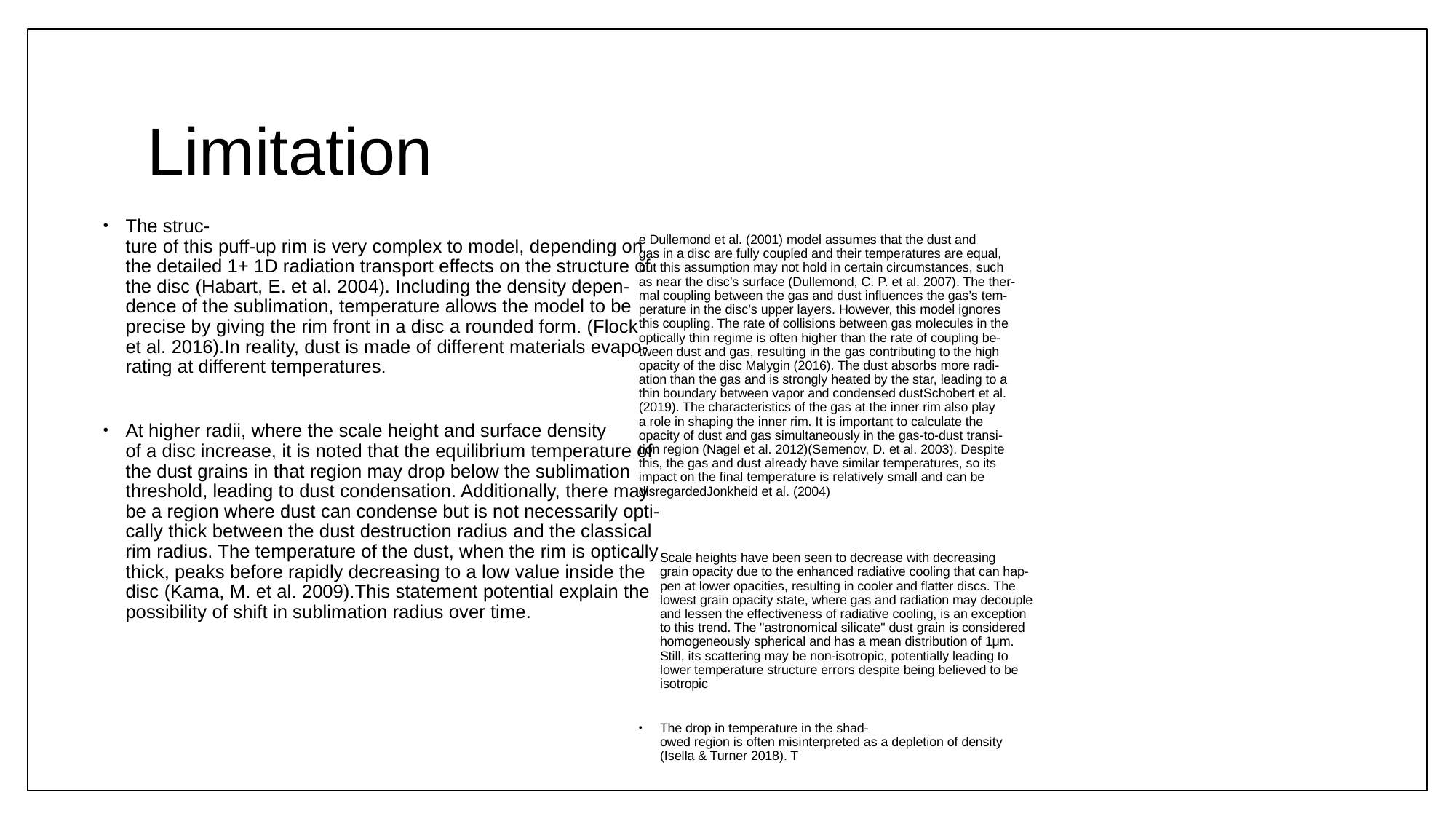

# Limitation
The struc-
ture of this puff-up rim is very complex to model, depending on
the detailed 1+ 1D radiation transport effects on the structure of
the disc (Habart, E. et al. 2004). Including the density depen-
dence of the sublimation, temperature allows the model to be
precise by giving the rim front in a disc a rounded form. (Flock
et al. 2016).In reality, dust is made of different materials evapo-
rating at different temperatures.

At higher radii, where the scale height and surface density
of a disc increase, it is noted that the equilibrium temperature of
the dust grains in that region may drop below the sublimation
threshold, leading to dust condensation. Additionally, there may
be a region where dust can condense but is not necessarily opti-
cally thick between the dust destruction radius and the classical
rim radius. The temperature of the dust, when the rim is optically
thick, peaks before rapidly decreasing to a low value inside the
disc (Kama, M. et al. 2009).This statement potential explain the
possibility of shift in sublimation radius over time.

e Dullemond et al. (2001) model assumes that the dust and
gas in a disc are fully coupled and their temperatures are equal,
but this assumption may not hold in certain circumstances, such
as near the disc’s surface (Dullemond, C. P. et al. 2007). The ther-
mal coupling between the gas and dust influences the gas’s tem-
perature in the disc’s upper layers. However, this model ignores
this coupling. The rate of collisions between gas molecules in the
optically thin regime is often higher than the rate of coupling be-
tween dust and gas, resulting in the gas contributing to the high
opacity of the disc Malygin (2016). The dust absorbs more radi-
ation than the gas and is strongly heated by the star, leading to a
thin boundary between vapor and condensed dustSchobert et al.
(2019). The characteristics of the gas at the inner rim also play
a role in shaping the inner rim. It is important to calculate the
opacity of dust and gas simultaneously in the gas-to-dust transi-
tion region (Nagel et al. 2012)(Semenov, D. et al. 2003). Despite
this, the gas and dust already have similar temperatures, so its
impact on the final temperature is relatively small and can be
disregardedJonkheid et al. (2004)

Scale heights have been seen to decrease with decreasing
grain opacity due to the enhanced radiative cooling that can hap-
pen at lower opacities, resulting in cooler and flatter discs. The
lowest grain opacity state, where gas and radiation may decouple
and lessen the effectiveness of radiative cooling, is an exception
to this trend. The "astronomical silicate" dust grain is considered
homogeneously spherical and has a mean distribution of 1μm.
Still, its scattering may be non-isotropic, potentially leading to
lower temperature structure errors despite being believed to be
isotropic

The drop in temperature in the shad-
owed region is often misinterpreted as a depletion of density
(Isella & Turner 2018). T